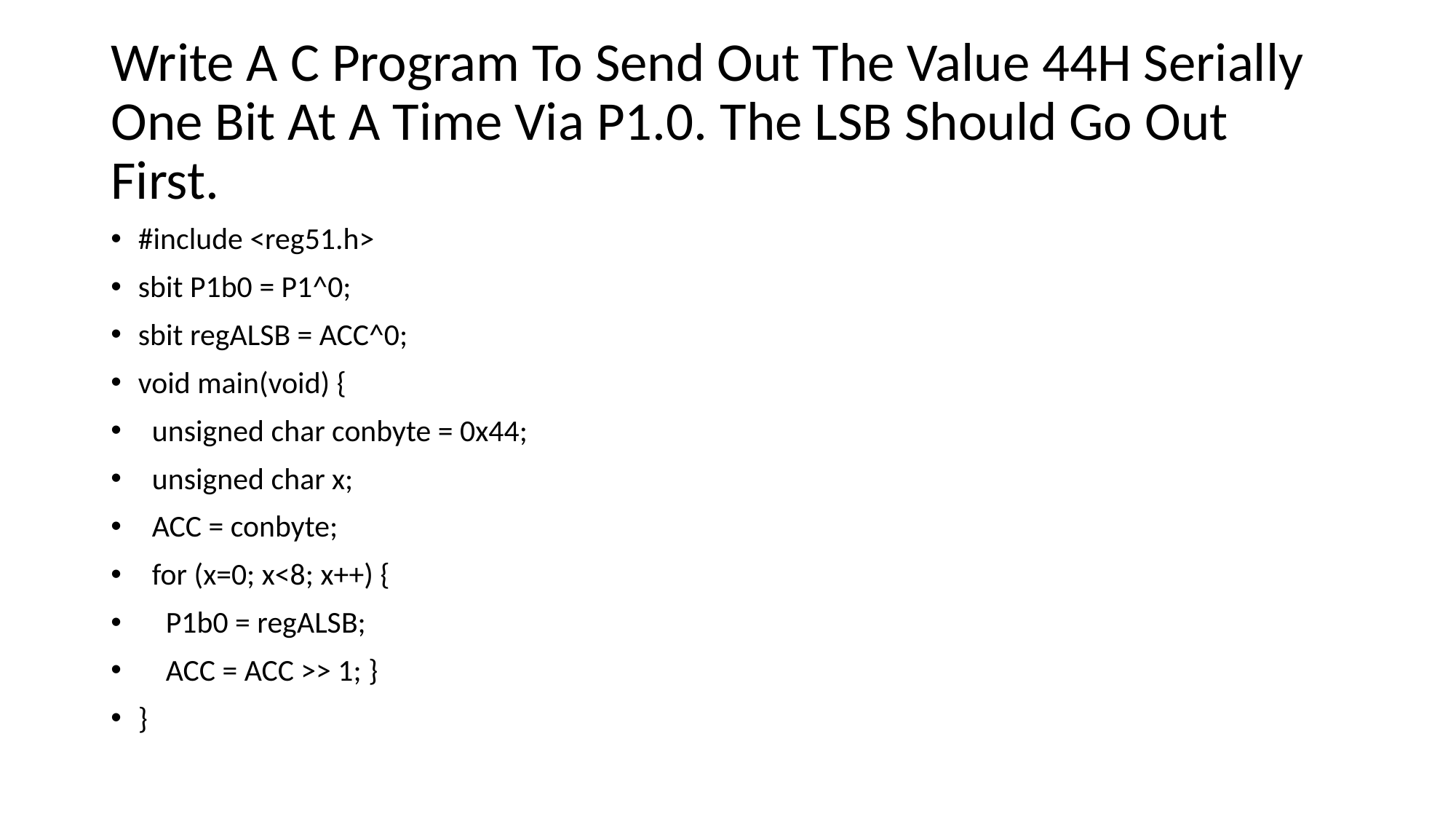

# Write A C Program To Send Out The Value 44H Serially One Bit At A Time Via P1.0. The LSB Should Go Out First.
#include <reg51.h>
sbit P1b0 = P1^0;
sbit regALSB = ACC^0;
void main(void) {
  unsigned char conbyte = 0x44;
  unsigned char x;
  ACC = conbyte;
  for (x=0; x<8; x++) {
    P1b0 = regALSB;
    ACC = ACC >> 1; }
}